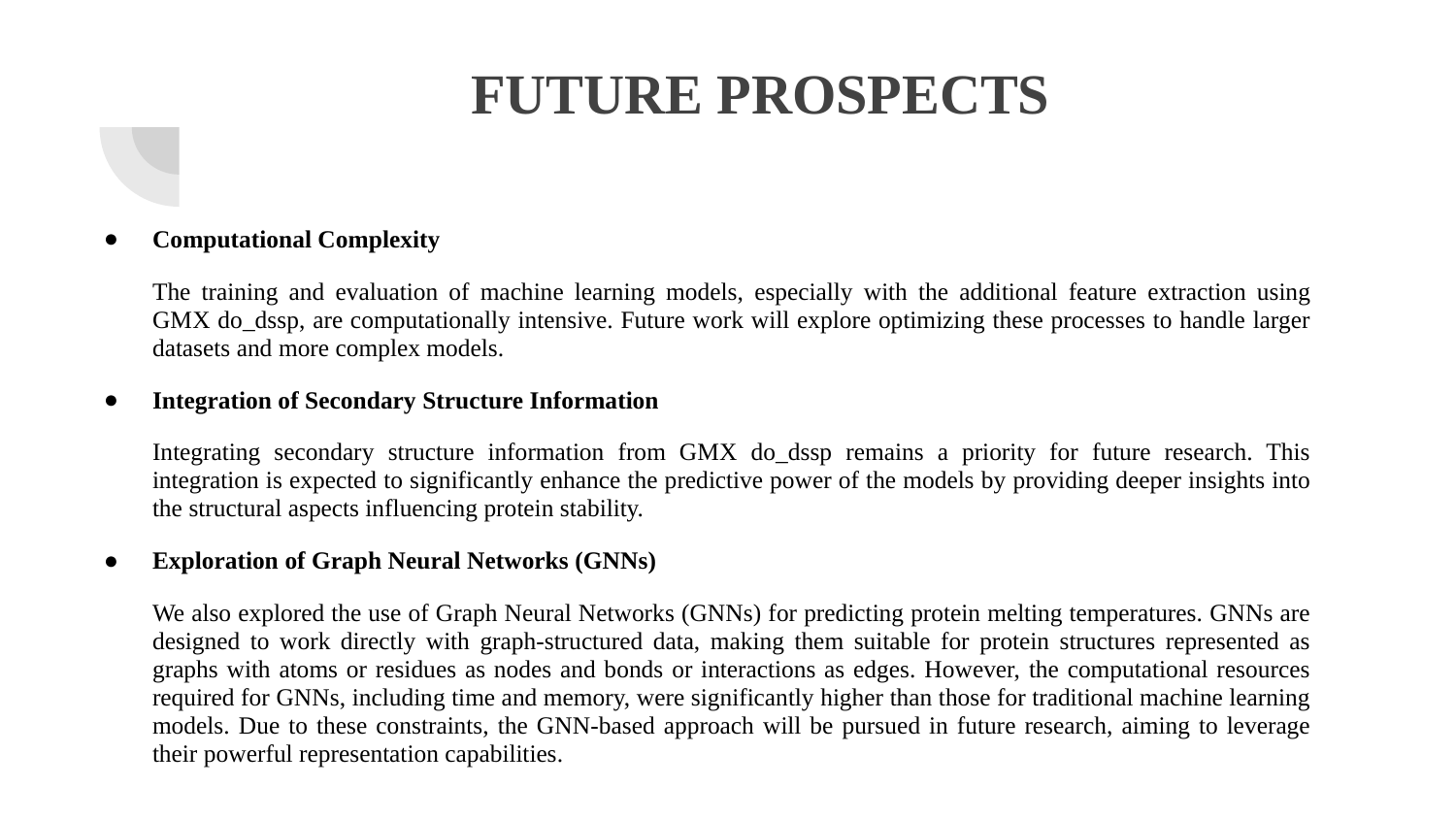

# FUTURE PROSPECTS
Computational Complexity
The training and evaluation of machine learning models, especially with the additional feature extraction using GMX do_dssp, are computationally intensive. Future work will explore optimizing these processes to handle larger datasets and more complex models.
Integration of Secondary Structure Information
Integrating secondary structure information from GMX do_dssp remains a priority for future research. This integration is expected to significantly enhance the predictive power of the models by providing deeper insights into the structural aspects influencing protein stability.
Exploration of Graph Neural Networks (GNNs)
We also explored the use of Graph Neural Networks (GNNs) for predicting protein melting temperatures. GNNs are designed to work directly with graph-structured data, making them suitable for protein structures represented as graphs with atoms or residues as nodes and bonds or interactions as edges. However, the computational resources required for GNNs, including time and memory, were significantly higher than those for traditional machine learning models. Due to these constraints, the GNN-based approach will be pursued in future research, aiming to leverage their powerful representation capabilities.